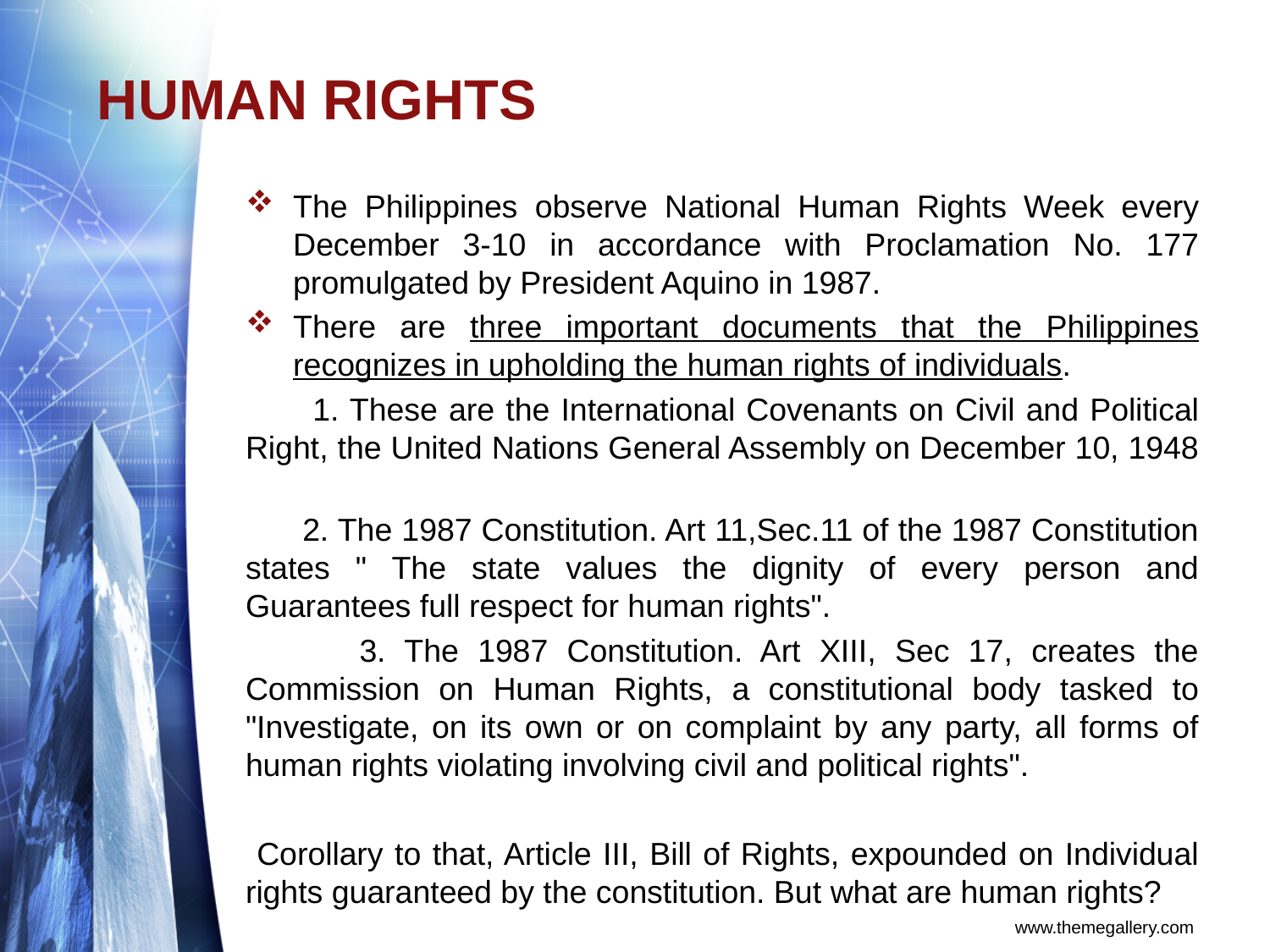

# HUMAN RIGHTS
The Philippines observe National Human Rights Week every December 3-10 in accordance with Proclamation No. 177 promulgated by President Aquino in 1987.
There are three important documents that the Philippines recognizes in upholding the human rights of individuals.
      1. These are the International Covenants on Civil and Political Right, the United Nations General Assembly on December 10, 1948
      2. The 1987 Constitution. Art 11,Sec.11 of the 1987 Constitution states " The state values the dignity of every person and Guarantees full respect for human rights".
      3. The 1987 Constitution. Art XIII, Sec 17, creates the Commission on Human Rights, a constitutional body tasked to "Investigate, on its own or on complaint by any party, all forms of human rights violating involving civil and political rights".

 Corollary to that, Article III, Bill of Rights, expounded on Individual rights guaranteed by the constitution. But what are human rights?
www.themegallery.com